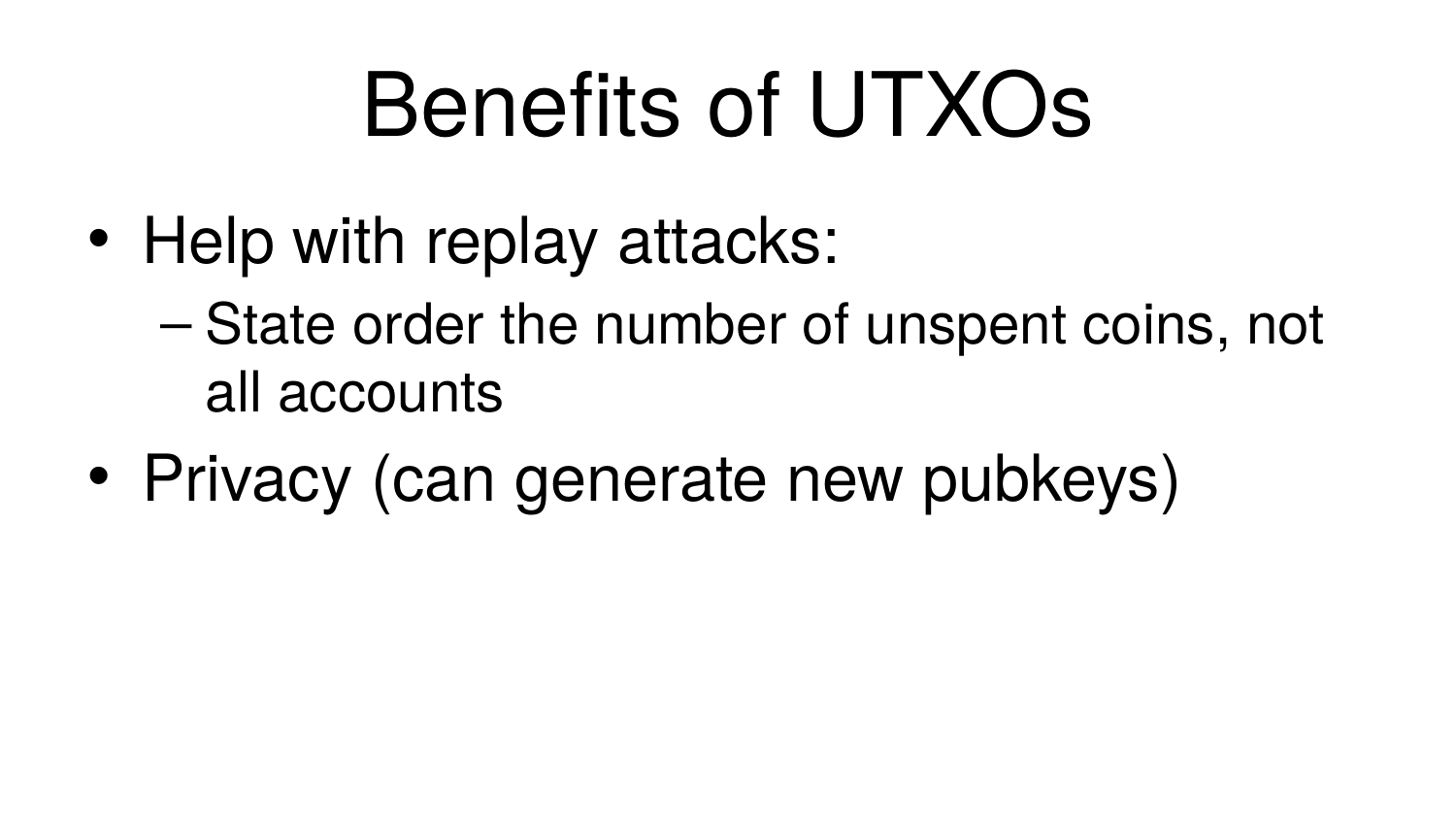

# Benefits of UTXOs
Help with replay attacks:
State order the number of unspent coins, not all accounts
Privacy (can generate new pubkeys)